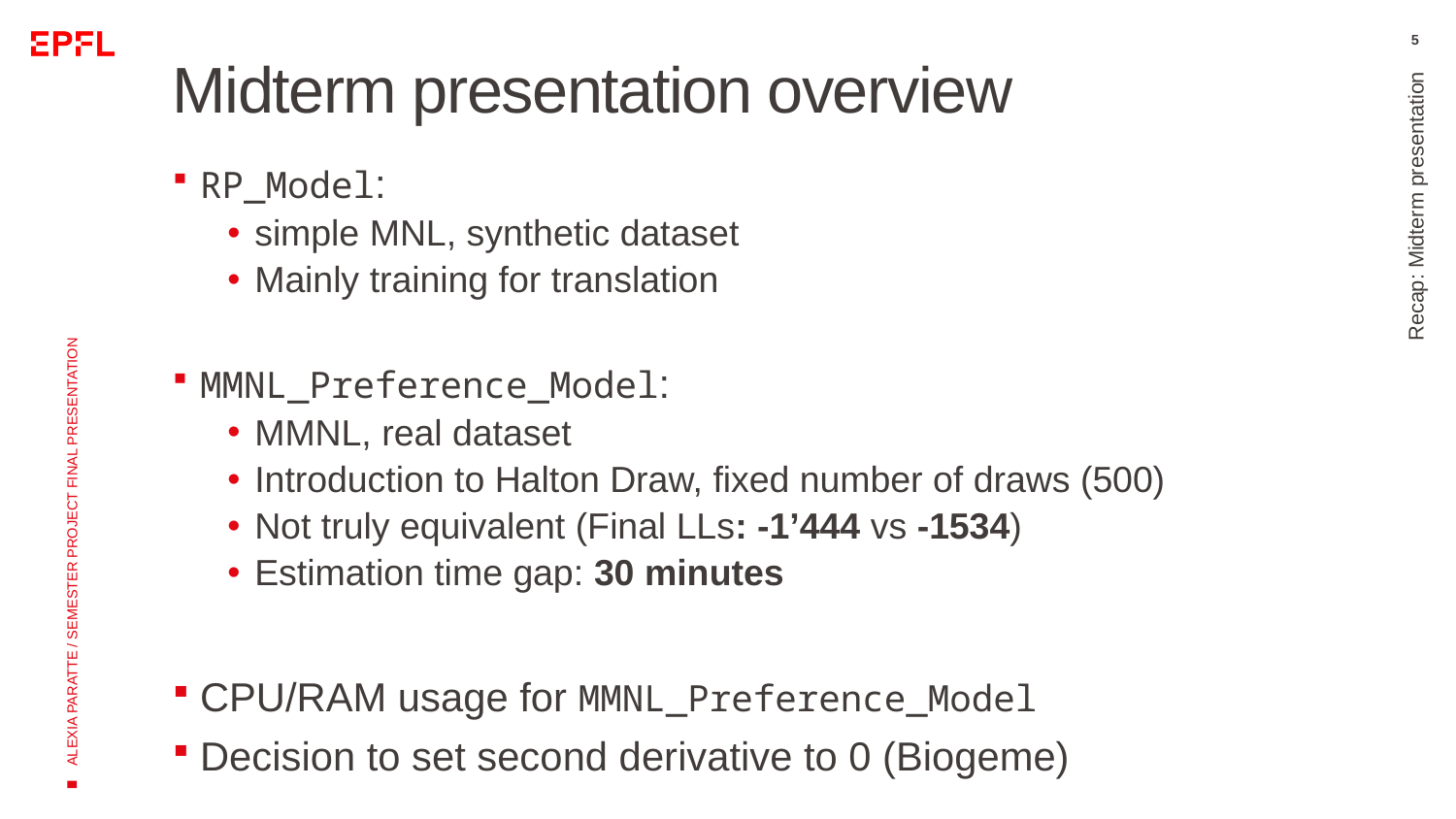

5
# Midterm presentation overview
RP_Model:
simple MNL, synthetic dataset
Mainly training for translation

MMNL_Preference_Model:
MMNL, real dataset
Introduction to Halton Draw, fixed number of draws (500)
Not truly equivalent (Final LLs: -1’444 vs -1534)
Estimation time gap: 30 minutes

CPU/RAM usage for MMNL_Preference_Model
Decision to set second derivative to 0 (Biogeme)

Recap: Midterm presentation
ALEXIA PARATTE / SEMESTER PROJECT FINAL PRESENTATION